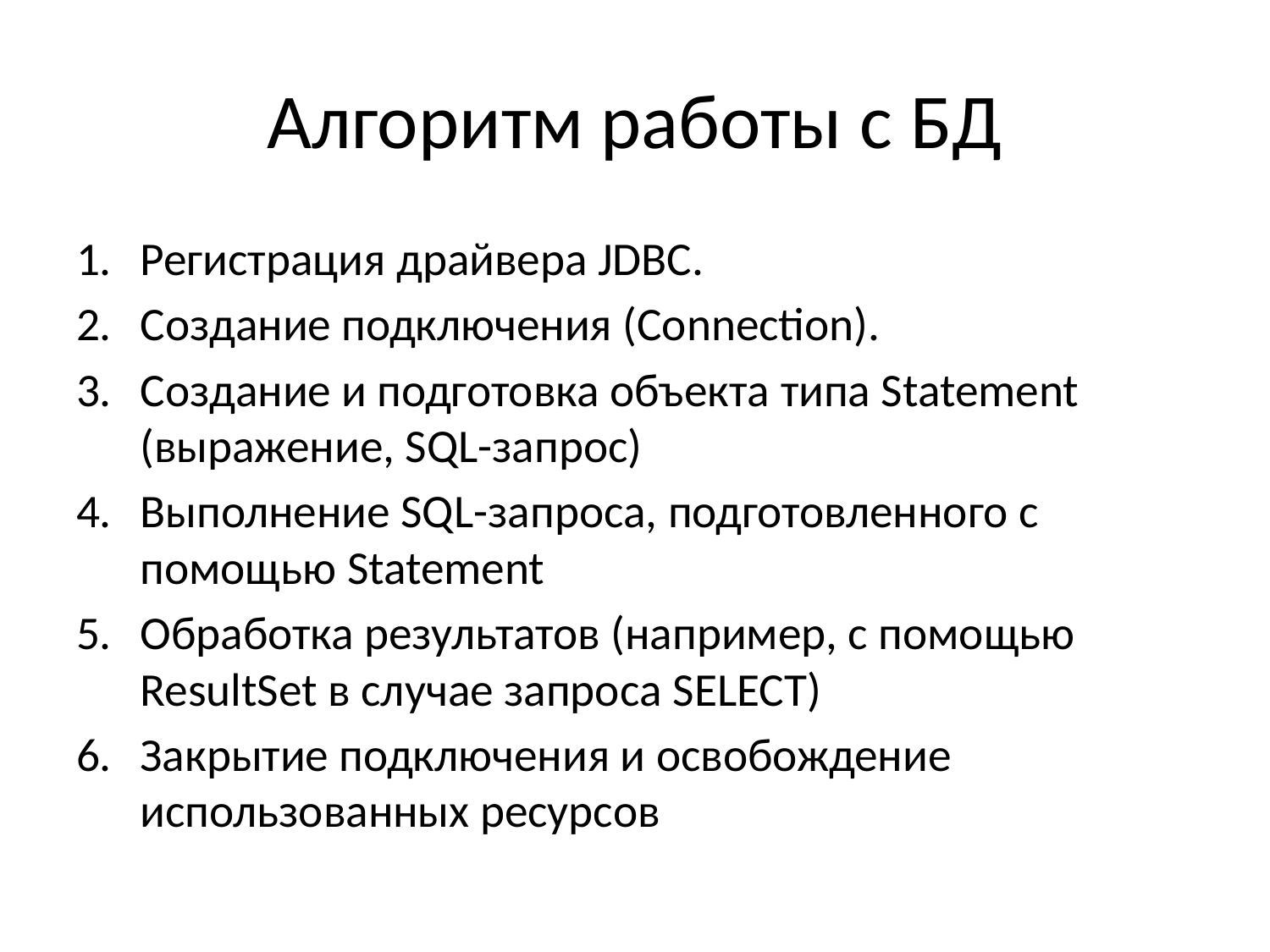

# Алгоритм работы с БД
Регистрация драйвера JDBC.
Создание подключения (Connection).
Создание и подготовка объекта типа Statement (выражение, SQL-запрос)
Выполнение SQL-запроса, подготовленного с помощью Statement
Обработка результатов (например, с помощью ResultSet в случае запроса SELECT)
Закрытие подключения и освобождение использованных ресурсов